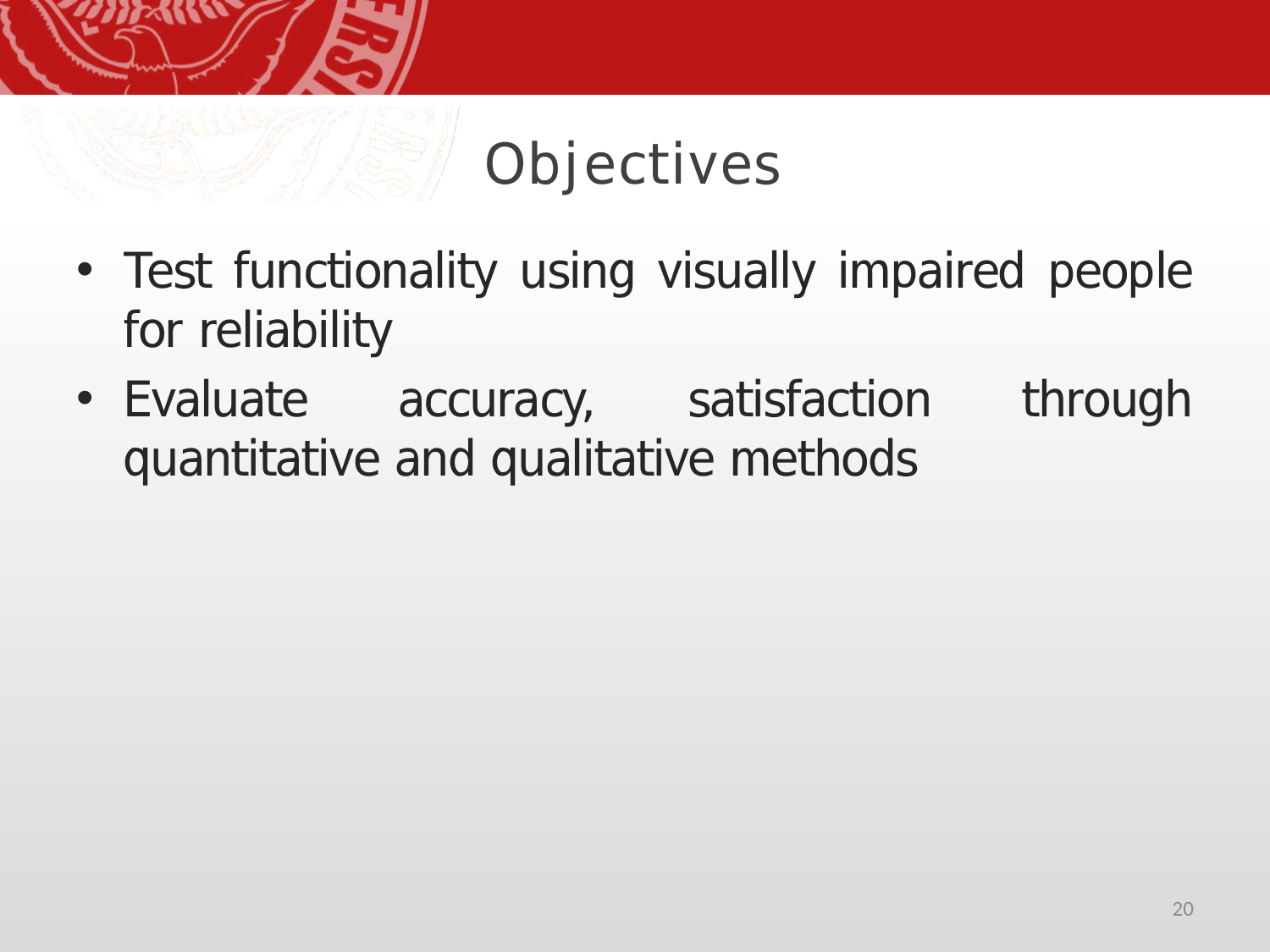

# Objectives
Test functionality using visually impaired people for reliability
Evaluate accuracy, satisfaction through quantitative and qualitative methods

20